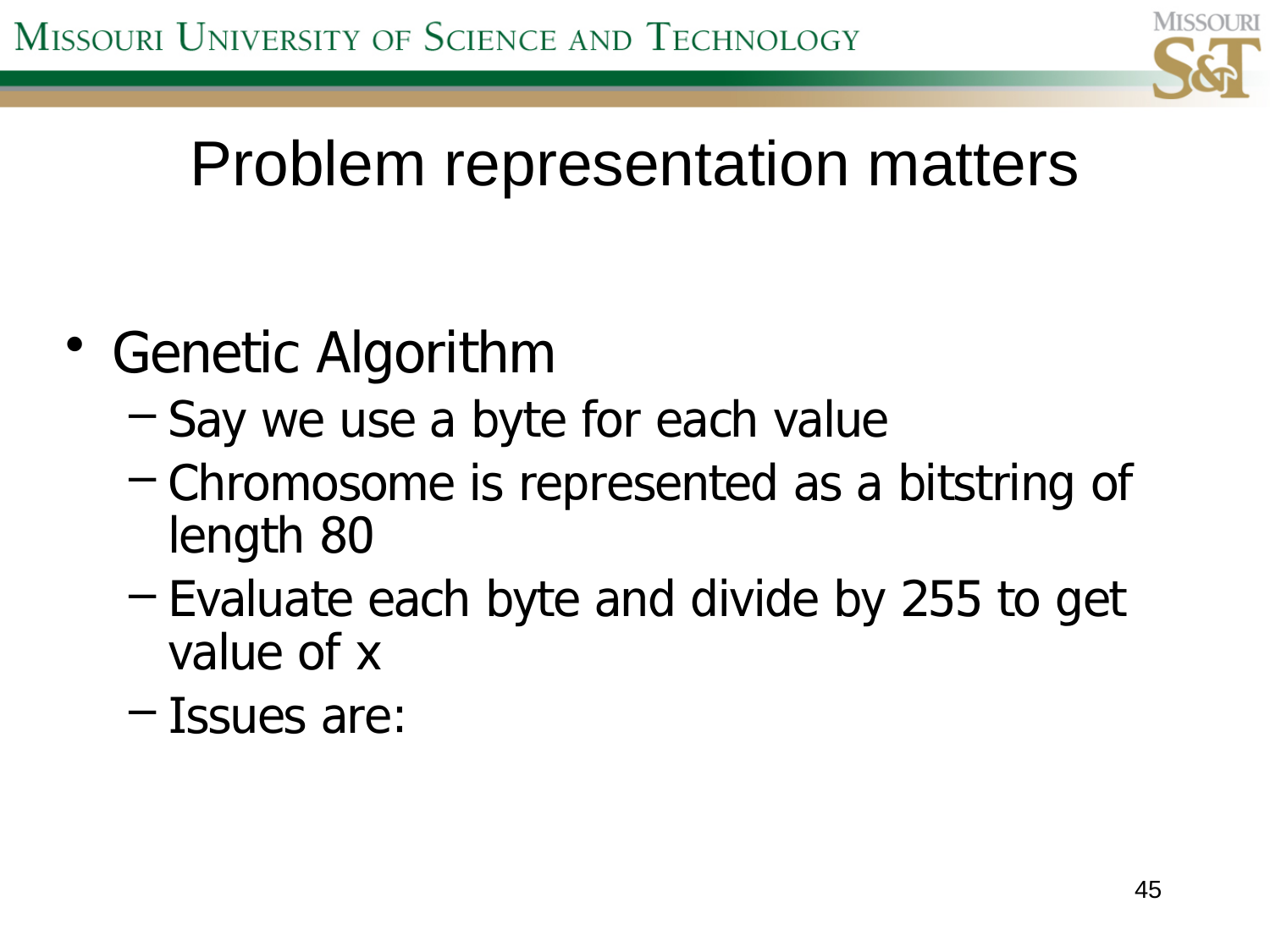

# Problem representation matters

Genetic Algorithm
Say we use a byte for each value
Chromosome is represented as a bitstring of length 80
Evaluate each byte and divide by 255 to get value of x
Issues are:

45